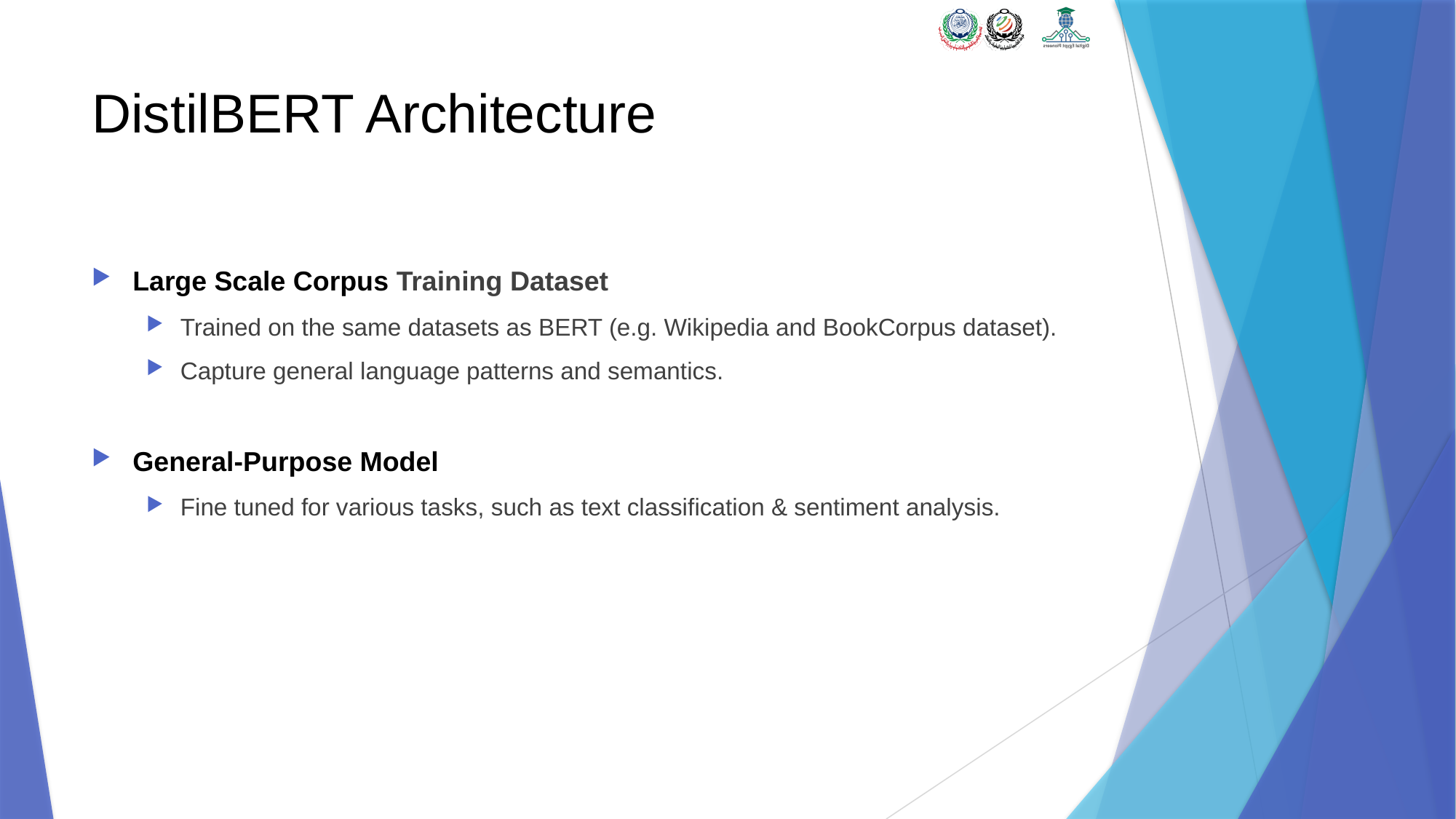

# DistilBERT Architecture
Large Scale Corpus Training Dataset
Trained on the same datasets as BERT (e.g. Wikipedia and BookCorpus dataset).
Capture general language patterns and semantics.

General-Purpose Model
Fine tuned for various tasks, such as text classification & sentiment analysis.